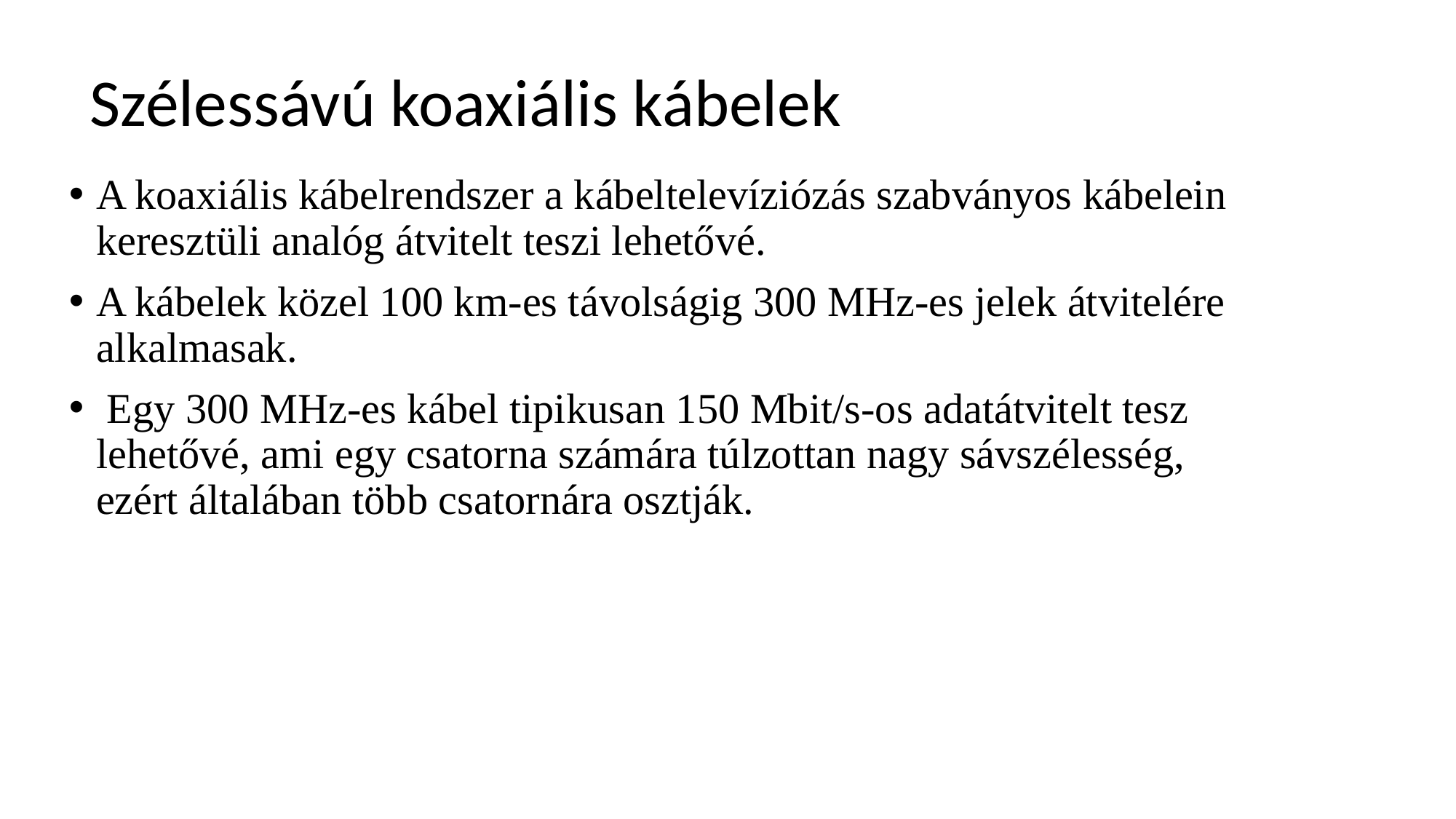

# Szélessávú koaxiális kábelek
A koaxiális kábelrendszer a kábeltelevíziózás szabványos kábelein keresztüli analóg átvitelt teszi lehetővé.
A kábelek közel 100 km-es távolságig 300 MHz-es jelek átvitelére alkalmasak.
 Egy 300 MHz-es kábel tipikusan 150 Mbit/s-os adatátvitelt tesz lehetővé, ami egy csatorna számára túlzottan nagy sávszélesség, ezért általában több csatornára osztják.